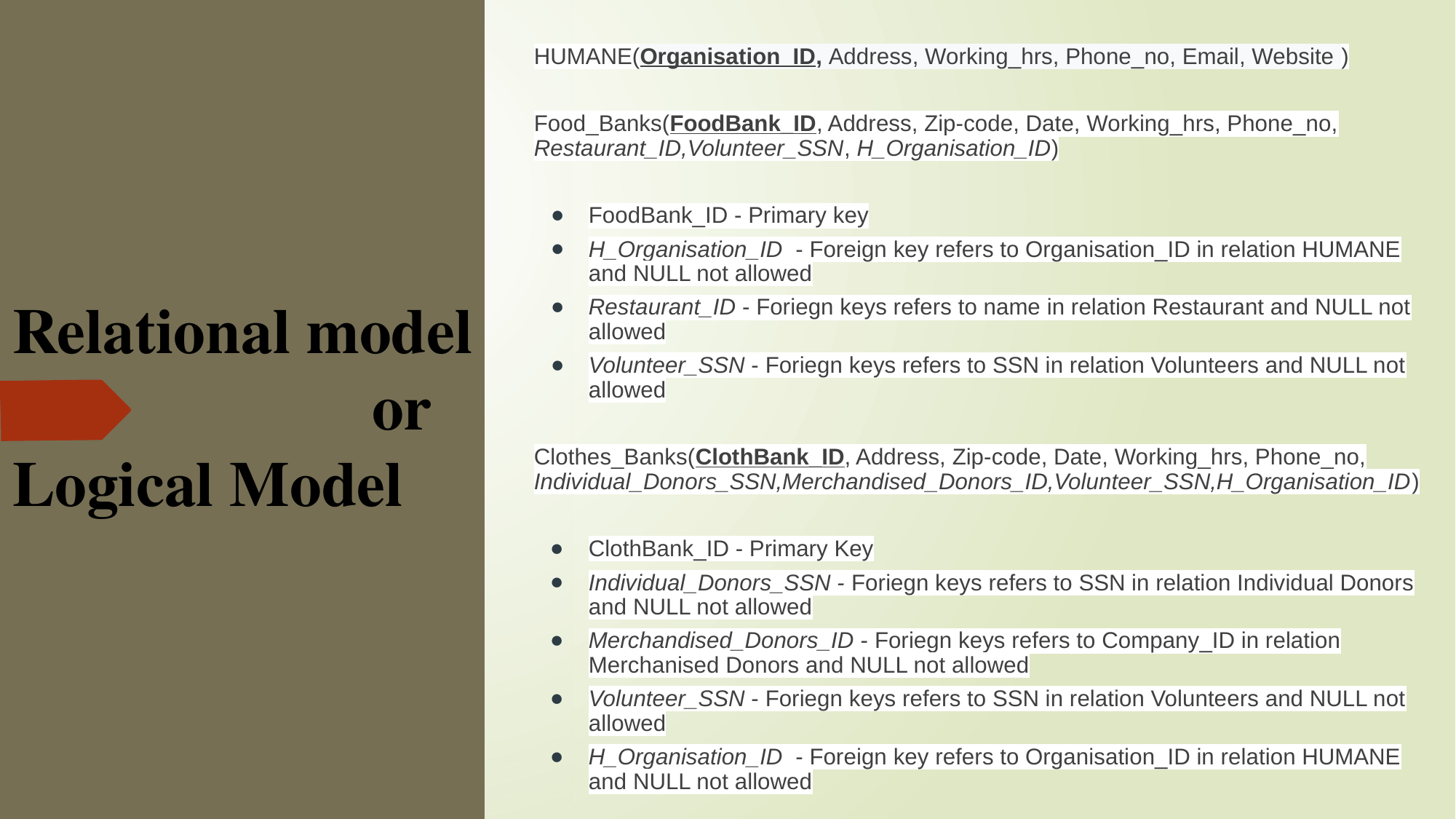

HUMANE(Organisation_ID, Address, Working_hrs, Phone_no, Email, Website )

Food_Banks(FoodBank_ID, Address, Zip-code, Date, Working_hrs, Phone_no, Restaurant_ID,Volunteer_SSN, H_Organisation_ID)

FoodBank_ID - Primary key
H_Organisation_ID  - Foreign key refers to Organisation_ID in relation HUMANE and NULL not allowed
Restaurant_ID - Foriegn keys refers to name in relation Restaurant and NULL not allowed
Volunteer_SSN - Foriegn keys refers to SSN in relation Volunteers and NULL not allowed

Clothes_Banks(ClothBank_ID, Address, Zip-code, Date, Working_hrs, Phone_no, Individual_Donors_SSN,Merchandised_Donors_ID,Volunteer_SSN,H_Organisation_ID)

ClothBank_ID - Primary Key
Individual_Donors_SSN - Foriegn keys refers to SSN in relation Individual Donors and NULL not allowed
Merchandised_Donors_ID - Foriegn keys refers to Company_ID in relation Merchanised Donors and NULL not allowed
Volunteer_SSN - Foriegn keys refers to SSN in relation Volunteers and NULL not allowed
H_Organisation_ID  - Foreign key refers to Organisation_ID in relation HUMANE and NULL not allowed
# Relational model 			  or Logical Model